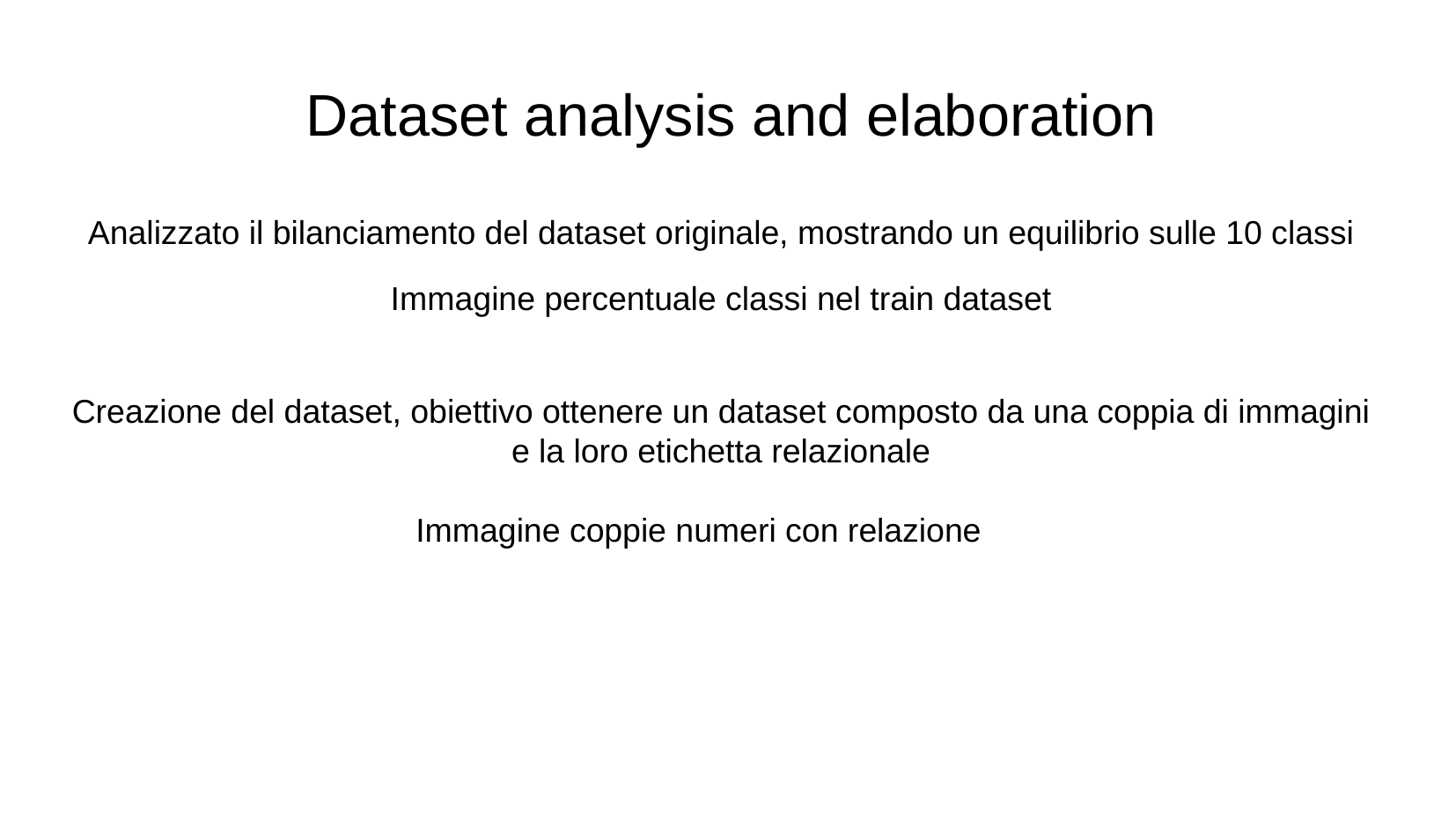

# Dataset analysis and elaboration
Analizzato il bilanciamento del dataset originale, mostrando un equilibrio sulle 10 classi
Immagine percentuale classi nel train dataset
Creazione del dataset, obiettivo ottenere un dataset composto da una coppia di immagini e la loro etichetta relazionale
Immagine coppie numeri con relazione